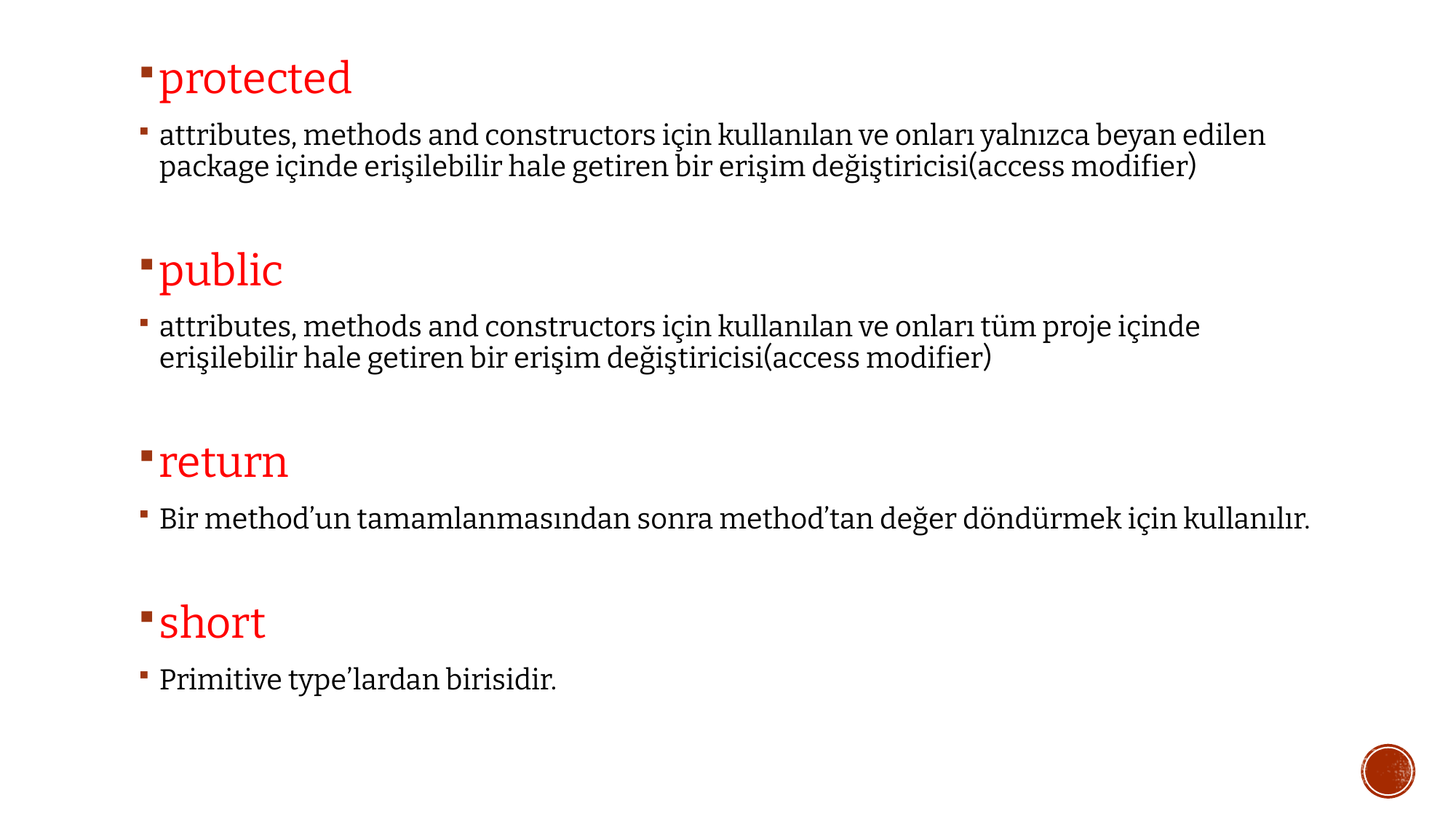

protected
attributes, methods and constructors için kullanılan ve onları yalnızca beyan edilen package içinde erişilebilir hale getiren bir erişim değiştiricisi(access modifier)

public
attributes, methods and constructors için kullanılan ve onları tüm proje içinde erişilebilir hale getiren bir erişim değiştiricisi(access modifier)

return
Bir method’un tamamlanmasından sonra method’tan değer döndürmek için kullanılır.

short
Primitive type’lardan birisidir.